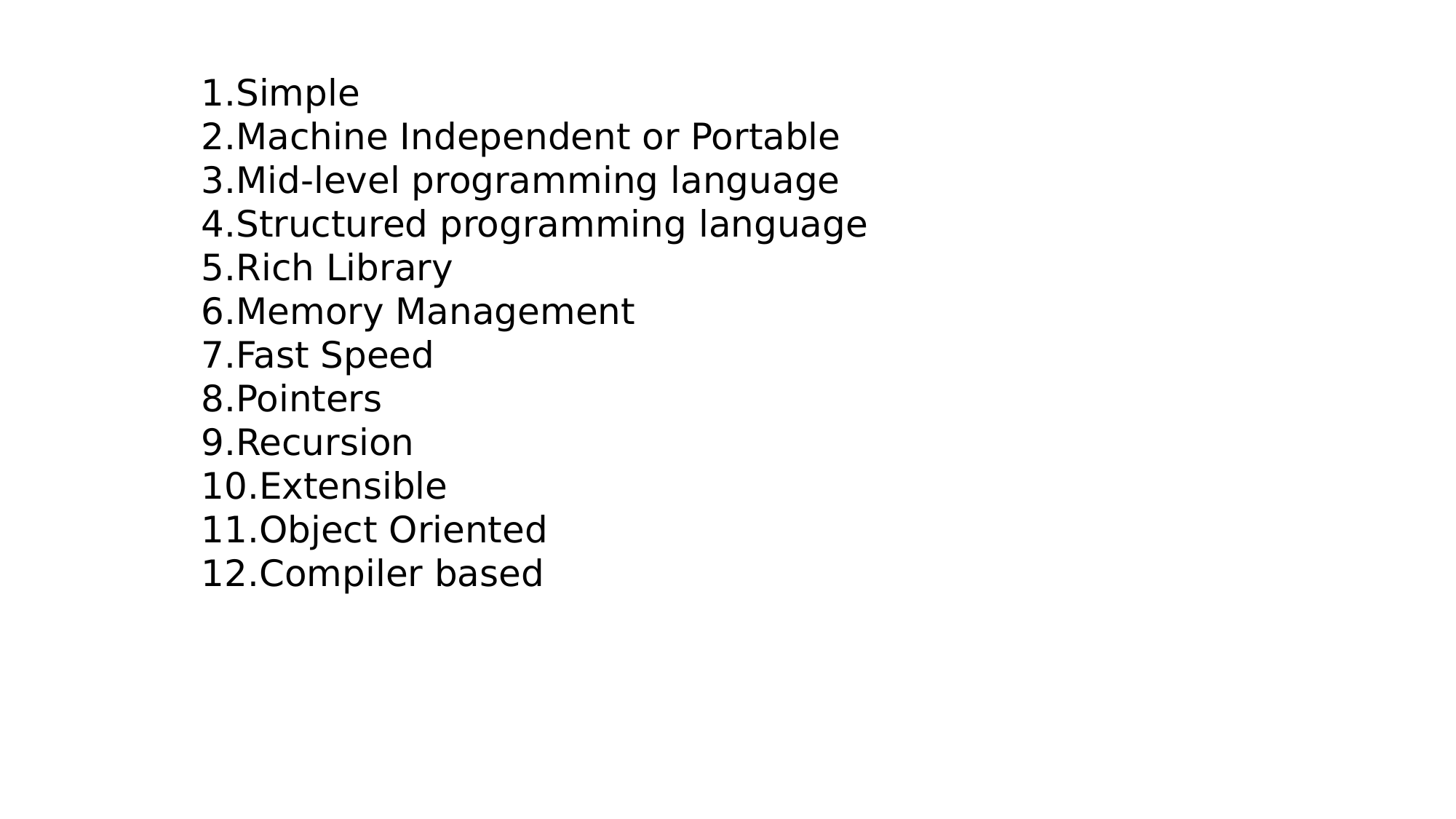

Simple
Machine Independent or Portable
Mid-level programming language
Structured programming language
Rich Library
Memory Management
Fast Speed
Pointers
Recursion
Extensible
Object Oriented
Compiler based